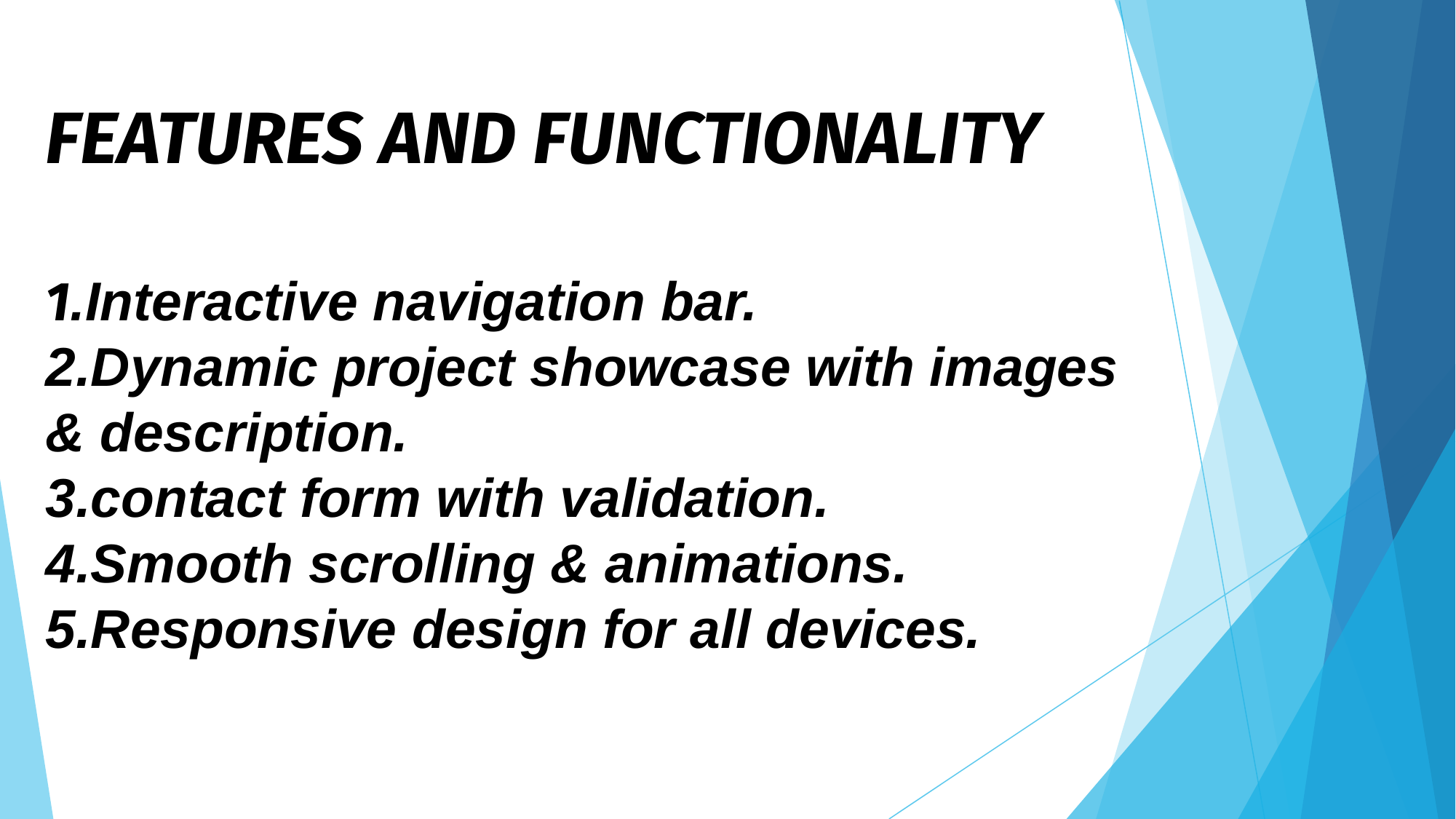

# FEATURES AND FUNCTIONALITY 1.Interactive navigation bar. 2.Dynamic project showcase with images & description. 3.contact form with validation. 4.Smooth scrolling & animations. 5.Responsive design for all devices.